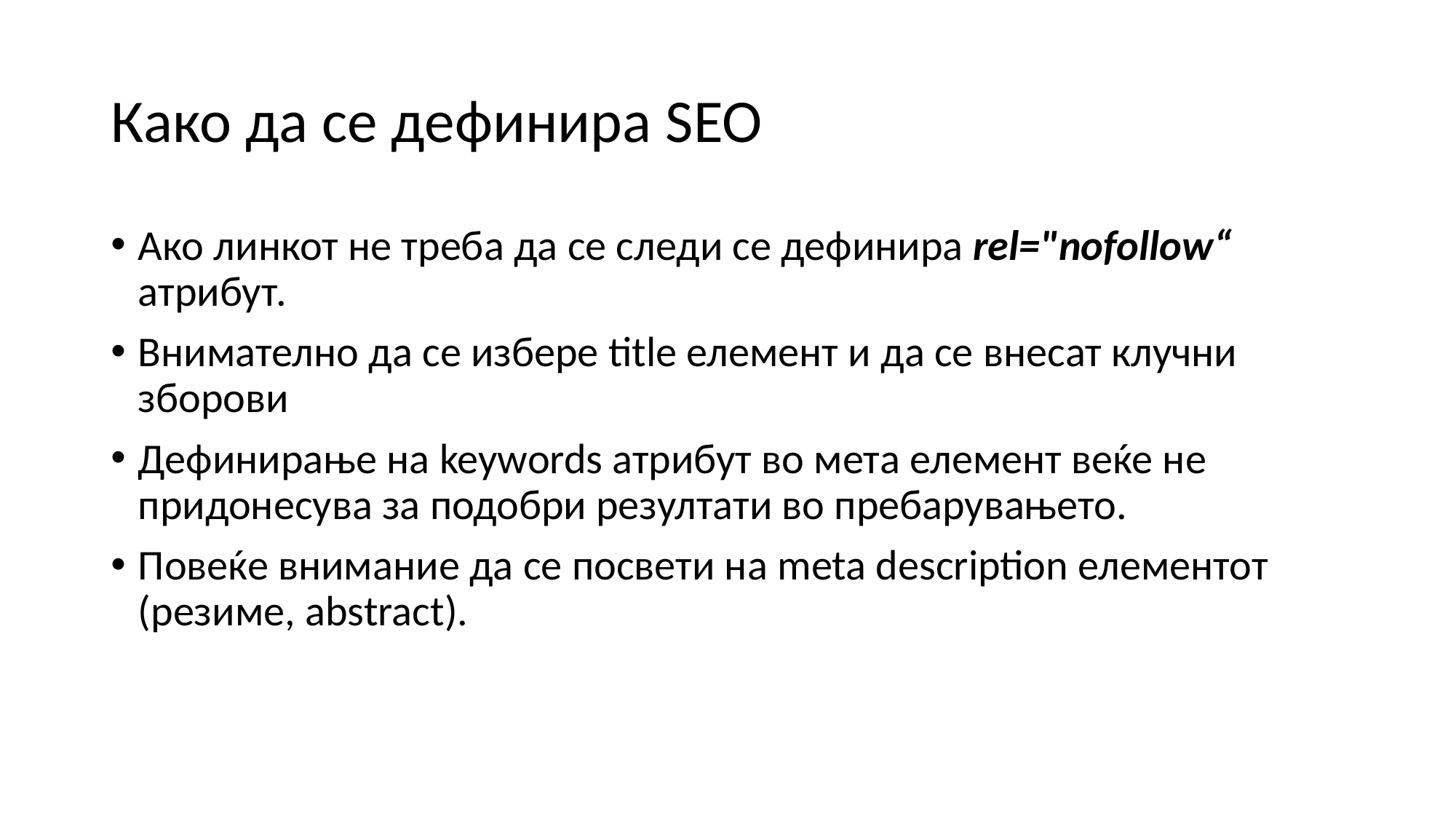

# Како да се дефинира SEO
Ако линкот не треба да се следи се дефинира rel="nofollow“ атрибут.
Внимателно да се избере title елемент и да се внесат клучни зборови
Дефинирање на keywords атрибут во мета елемент веќе не придонесува за подобри резултати во пребарувањето.
Повеќе внимание да се посвети на meta description елементот (резиме, abstract).